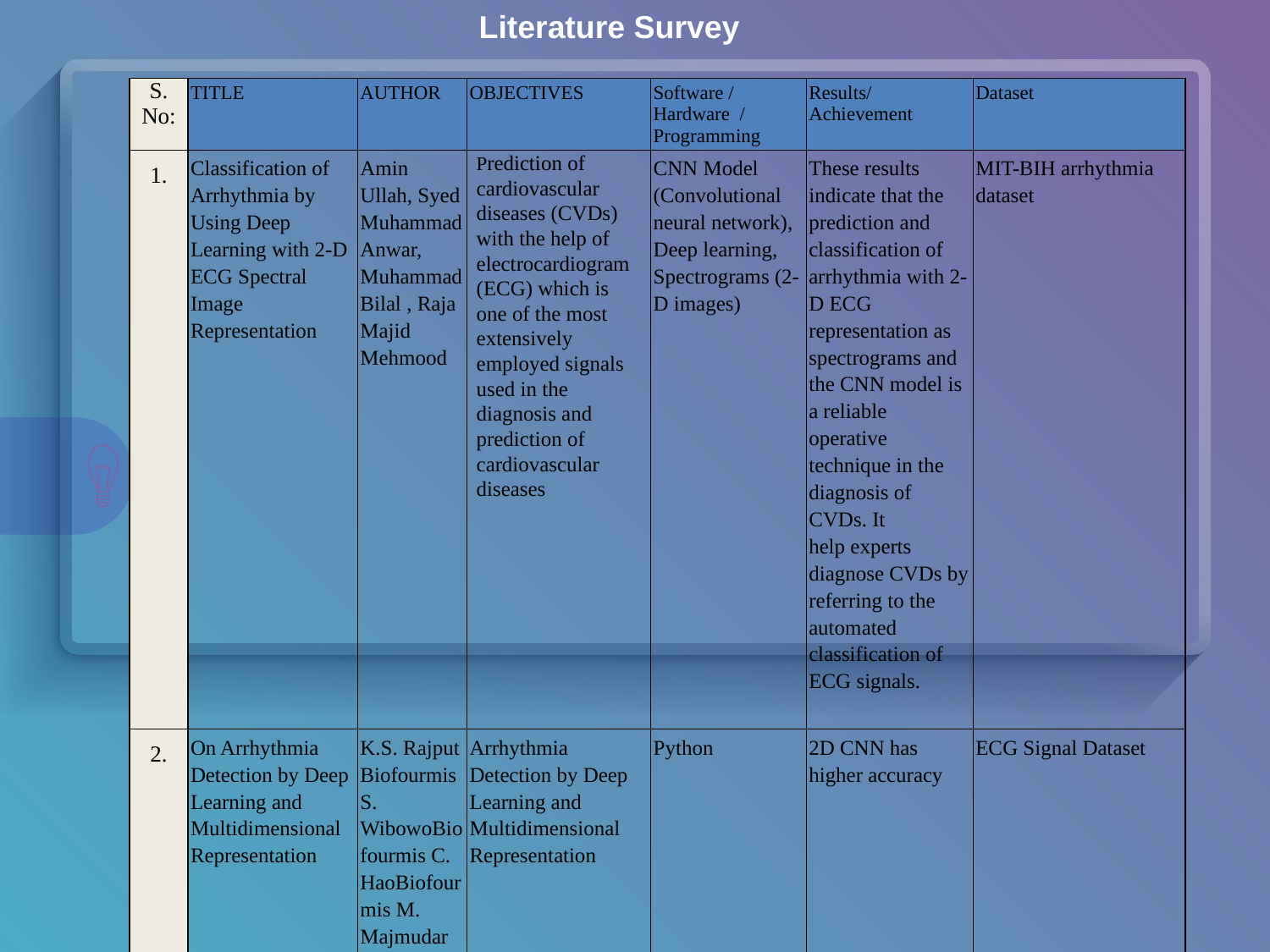

Literature Survey
| S. No: | TITLE | AUTHOR | OBJECTIVES | Software / Hardware / Programming | Results/Achievement | Dataset |
| --- | --- | --- | --- | --- | --- | --- |
| 1. | Classification of Arrhythmia by Using Deep Learning with 2-D ECG Spectral Image Representation | Amin Ullah, Syed Muhammad Anwar, Muhammad Bilal , Raja Majid Mehmood | Prediction of cardiovascular diseases (CVDs) with the help of electrocardiogram (ECG) which is one of the most extensively employed signals used in the diagnosis and prediction of cardiovascular diseases | CNN Model (Convolutional neural network), Deep learning, Spectrograms (2-D images) | These results indicate that the prediction and classification of arrhythmia with 2-D ECG representation as spectrograms and the CNN model is a reliable operative technique in the diagnosis of CVDs. It help experts diagnose CVDs by referring to the automated classification of ECG signals. | MIT-BIH arrhythmia dataset |
| 2. | On Arrhythmia Detection by Deep Learning and Multidimensional Representation | K.S. Rajput Biofourmis S. WibowoBiofourmis C. HaoBiofourmis M. Majmudar | Arrhythmia Detection by Deep Learning and Multidimensional Representation | Python | 2D CNN has higher accuracy | ECG Signal Dataset |

18